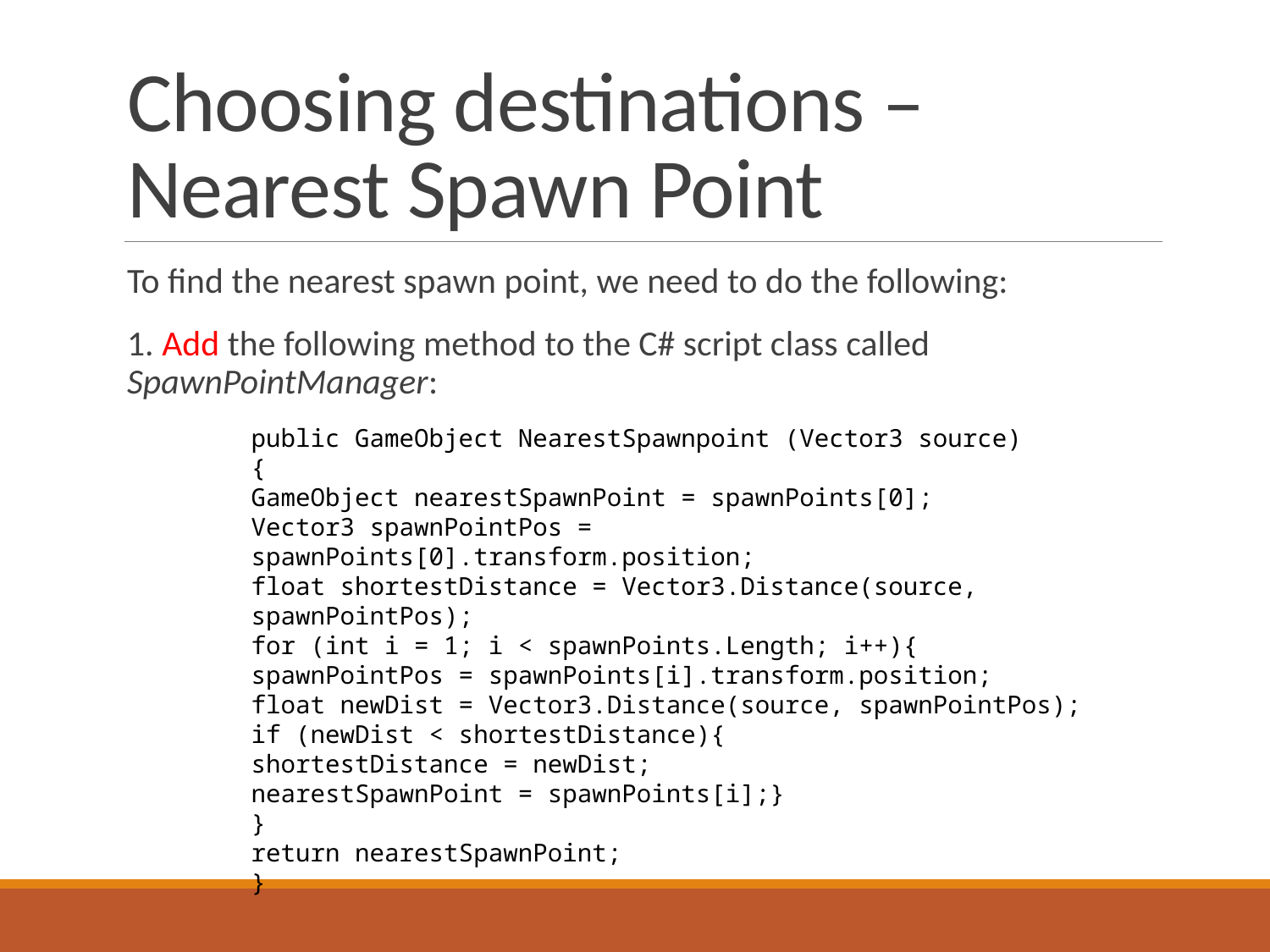

# Choosing destinations – Nearest Spawn Point
To find the nearest spawn point, we need to do the following:
1. Add the following method to the C# script class called SpawnPointManager:
public GameObject NearestSpawnpoint (Vector3 source)
{
GameObject nearestSpawnPoint = spawnPoints[0];
Vector3 spawnPointPos = spawnPoints[0].transform.position;
float shortestDistance = Vector3.Distance(source,
spawnPointPos);
for (int i = 1; i < spawnPoints.Length; i++){
spawnPointPos = spawnPoints[i].transform.position;
float newDist = Vector3.Distance(source, spawnPointPos);
if (newDist < shortestDistance){
shortestDistance = newDist;
nearestSpawnPoint = spawnPoints[i];}
}
return nearestSpawnPoint;
}